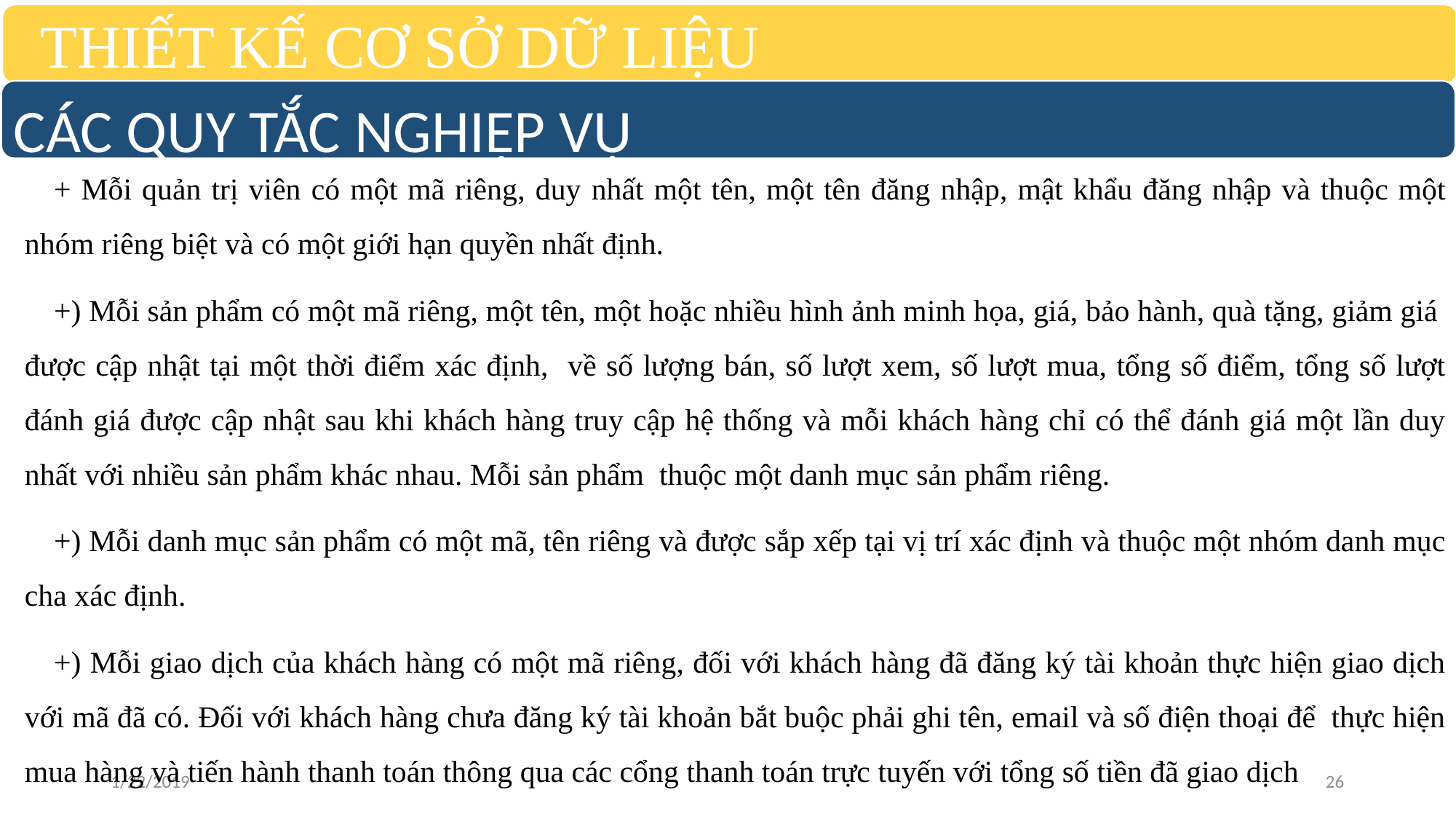

THIẾT KẾ CƠ SỞ DỮ LIỆU

CÁC QUY TẮC NGHIỆP VỤ

+ Mỗi quản trị viên có một mã riêng, duy nhất một tên, một tên đăng nhập, mật khẩu đăng nhập và thuộc một nhóm riêng biệt và có một giới hạn quyền nhất định.
+) Mỗi sản phẩm có một mã riêng, một tên, một hoặc nhiều hình ảnh minh họa, giá, bảo hành, quà tặng, giảm giá  được cập nhật tại một thời điểm xác định,  về số lượng bán, số lượt xem, số lượt mua, tổng số điểm, tổng số lượt đánh giá được cập nhật sau khi khách hàng truy cập hệ thống và mỗi khách hàng chỉ có thể đánh giá một lần duy nhất với nhiều sản phẩm khác nhau. Mỗi sản phẩm  thuộc một danh mục sản phẩm riêng.
+) Mỗi danh mục sản phẩm có một mã, tên riêng và được sắp xếp tại vị trí xác định và thuộc một nhóm danh mục cha xác định.
+) Mỗi giao dịch của khách hàng có một mã riêng, đối với khách hàng đã đăng ký tài khoản thực hiện giao dịch với mã đã có. Đối với khách hàng chưa đăng ký tài khoản bắt buộc phải ghi tên, email và số điện thoại để  thực hiện mua hàng và tiến hành thanh toán thông qua các cổng thanh toán trực tuyến với tổng số tiền đã giao dịch
1/22/2019
26